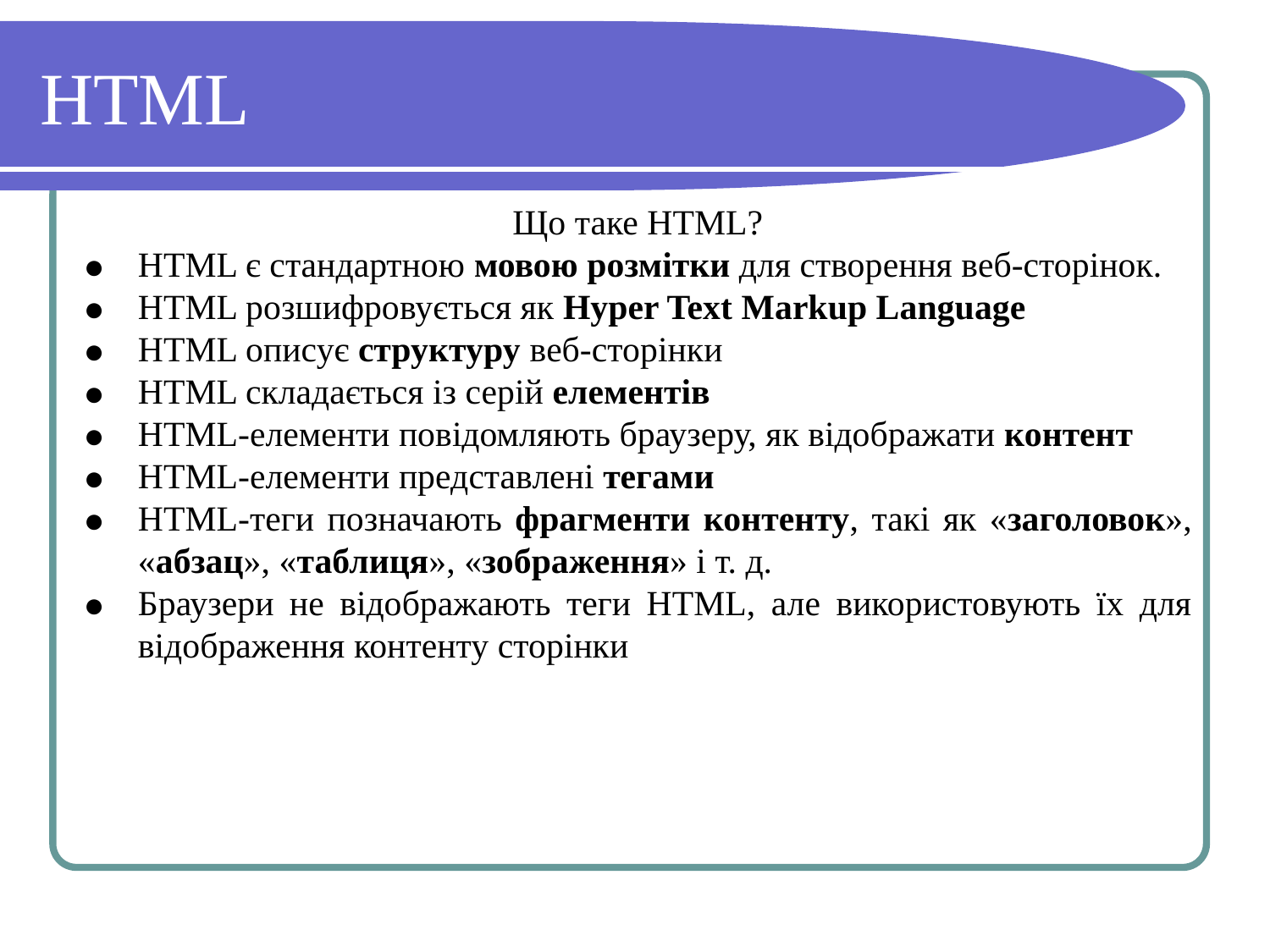

# HTML
Що таке HTML?
HTML є стандартною мовою розмітки для створення веб-сторінок.
HTML розшифровується як Hyper Text Markup Language
HTML описує структуру веб-сторінки
HTML складається із серій елементів
HTML-елементи повідомляють браузеру, як відображати контент
HTML-елементи представлені тегами
HTML-теги позначають фрагменти контенту, такі як «заголовок», «абзац», «таблиця», «зображення» і т. д.
Браузери не відображають теги HTML, але використовують їх для відображення контенту сторінки